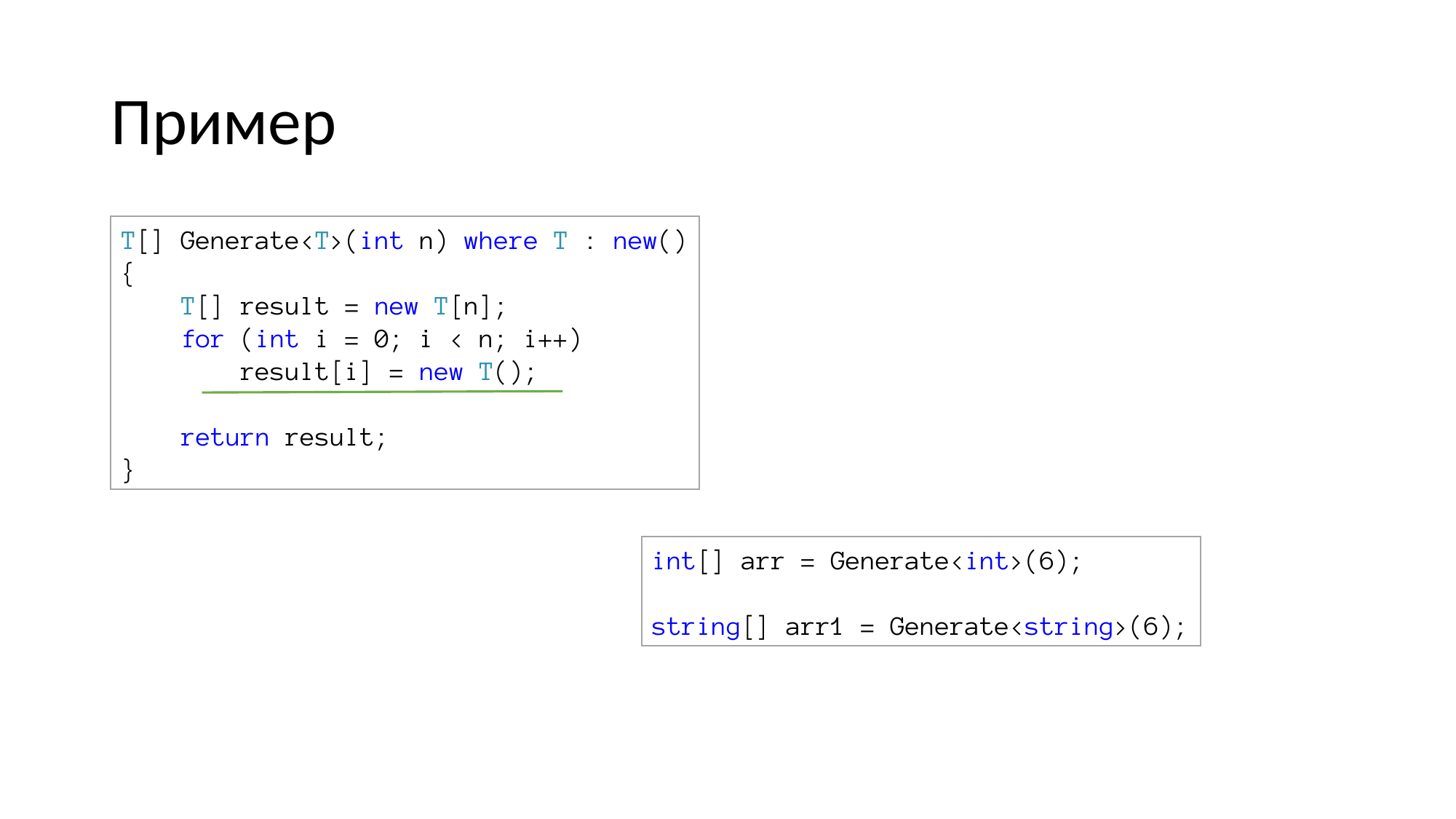

# Пример
T[] Generate<T>(int n) where T : new()
{
    T[] result = new T[n];
    for (int i = 0; i < n; i++)
        result[i] = new T();
    return result;
}
int[] arr = Generate<int>(6);
string[] arr1 = Generate<string>(6);